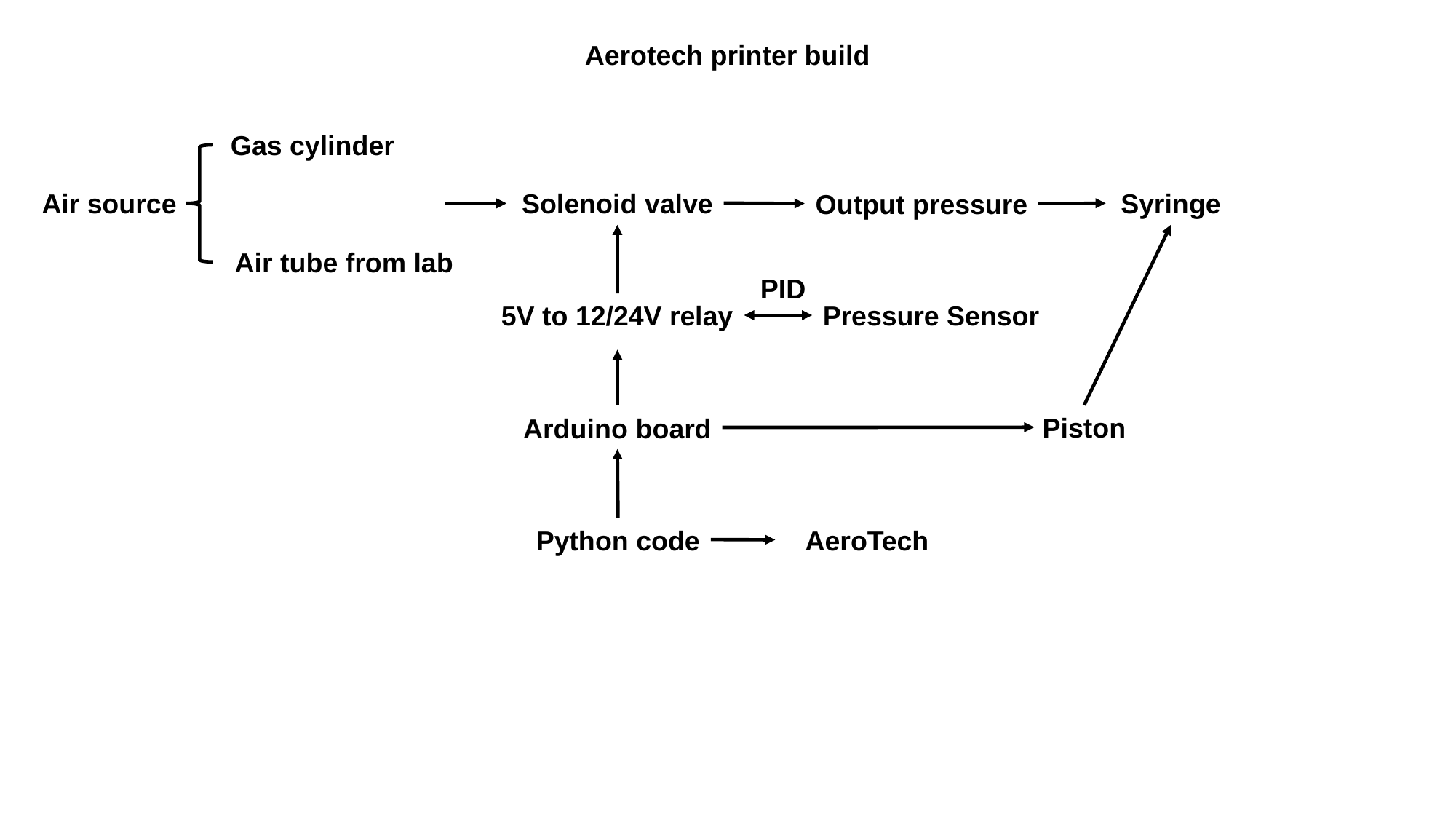

Aerotech printer build
Gas cylinder

Air source
Solenoid valve
Syringe
Output pressure
Air tube from lab
PID
5V to 12/24V relay
Pressure Sensor
Piston
Arduino board
Python code
AeroTech